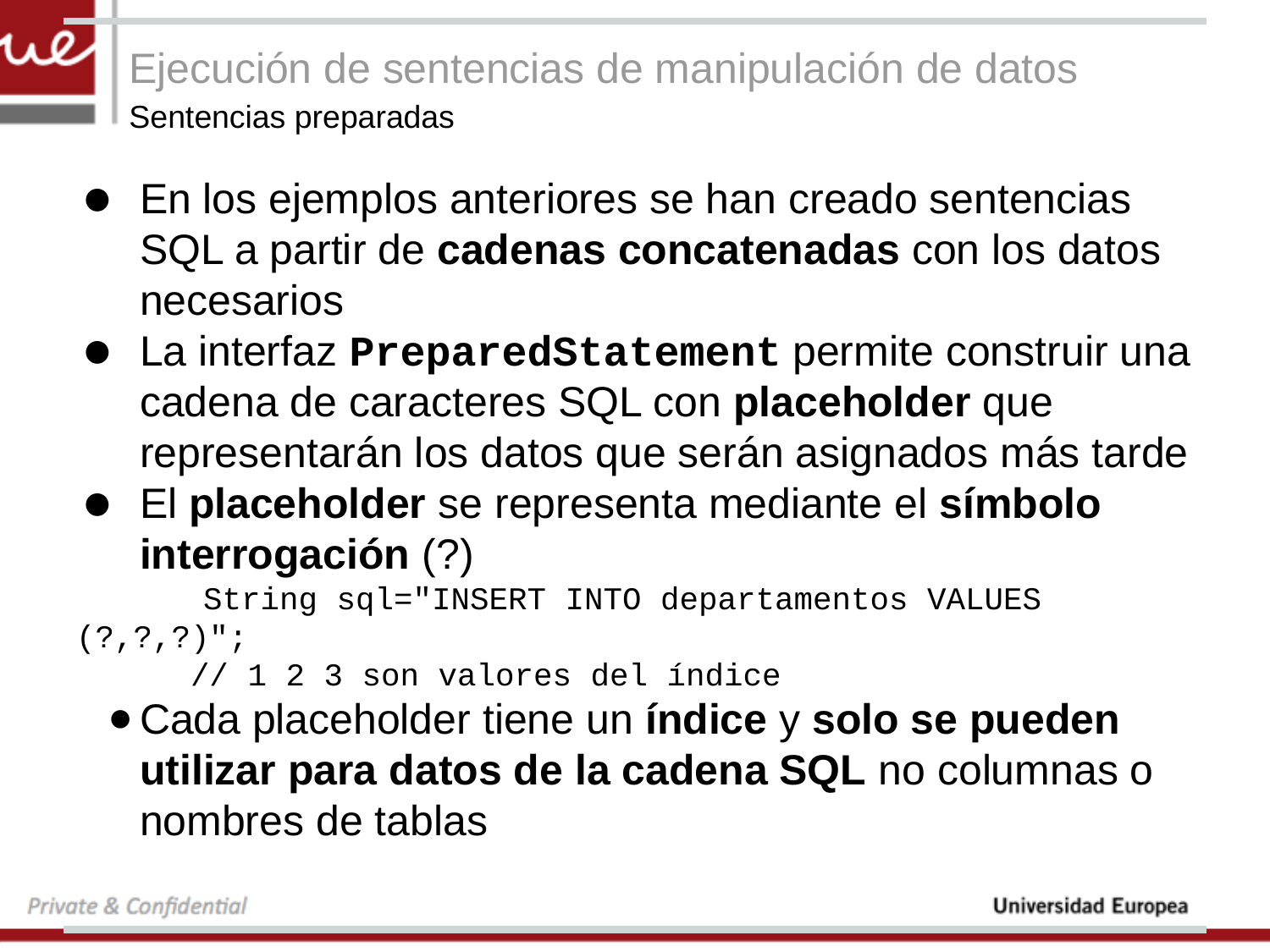

# Ejecución de sentencias de manipulación de datos
Sentencias preparadas
En los ejemplos anteriores se han creado sentencias SQL a partir de cadenas concatenadas con los datos necesarios
La interfaz PreparedStatement permite construir una cadena de caracteres SQL con placeholder que representarán los datos que serán asignados más tarde
El placeholder se representa mediante el símbolo interrogación (?)
	String sql="INSERT INTO departamentos VALUES (?,?,?)";
      // 1 2 3 son valores del índice
Cada placeholder tiene un índice y solo se pueden utilizar para datos de la cadena SQL no columnas o nombres de tablas